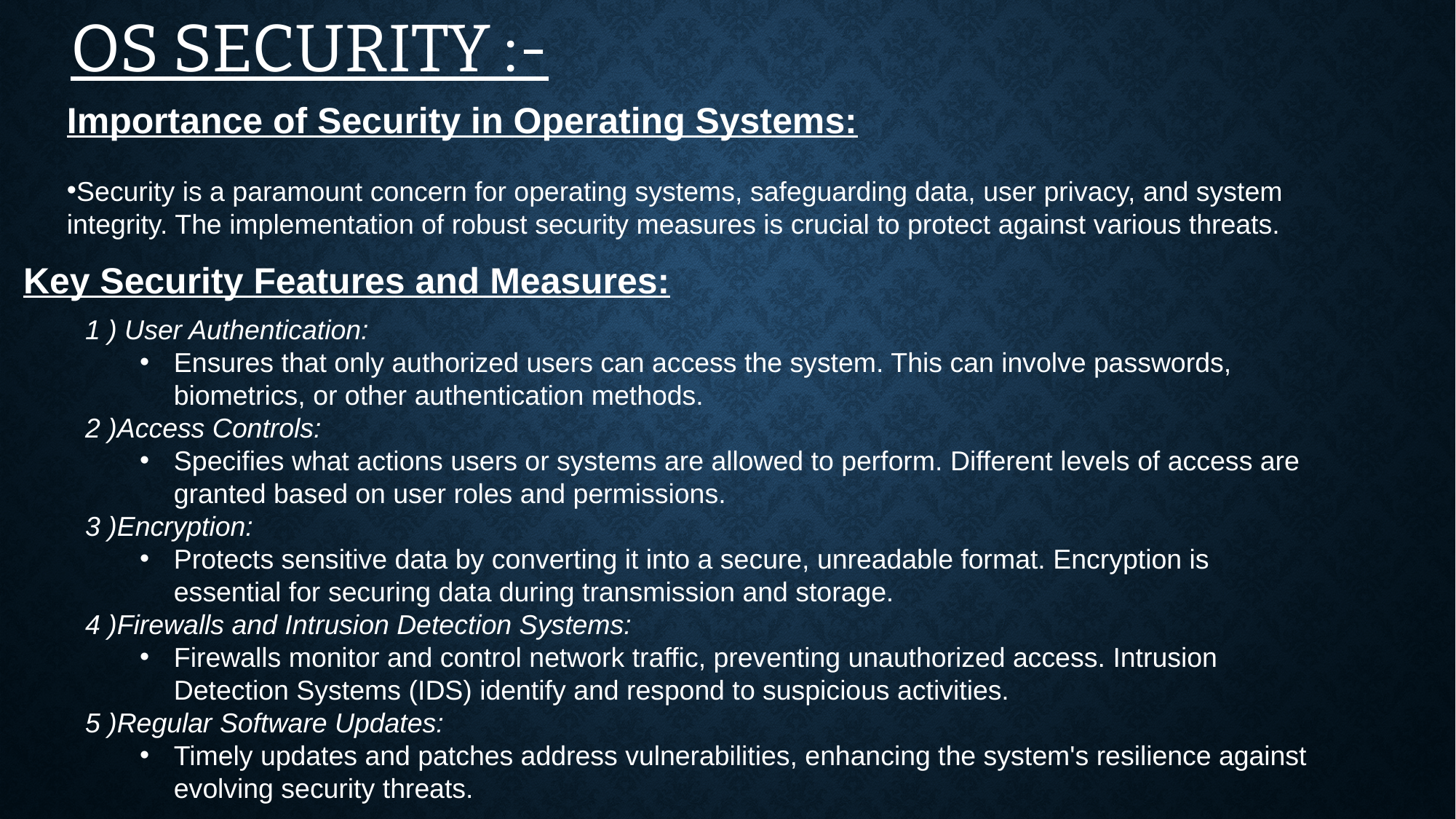

OS SECURITY :-
Importance of Security in Operating Systems:

Security is a paramount concern for operating systems, safeguarding data, user privacy, and system integrity. The implementation of robust security measures is crucial to protect against various threats.

Key Security Features and Measures:
1 ) User Authentication:
Ensures that only authorized users can access the system. This can involve passwords, biometrics, or other authentication methods.
2 )Access Controls:
Specifies what actions users or systems are allowed to perform. Different levels of access are granted based on user roles and permissions.
3 )Encryption:
Protects sensitive data by converting it into a secure, unreadable format. Encryption is essential for securing data during transmission and storage.
4 )Firewalls and Intrusion Detection Systems:
Firewalls monitor and control network traffic, preventing unauthorized access. Intrusion Detection Systems (IDS) identify and respond to suspicious activities.
5 )Regular Software Updates:
Timely updates and patches address vulnerabilities, enhancing the system's resilience against evolving security threats.